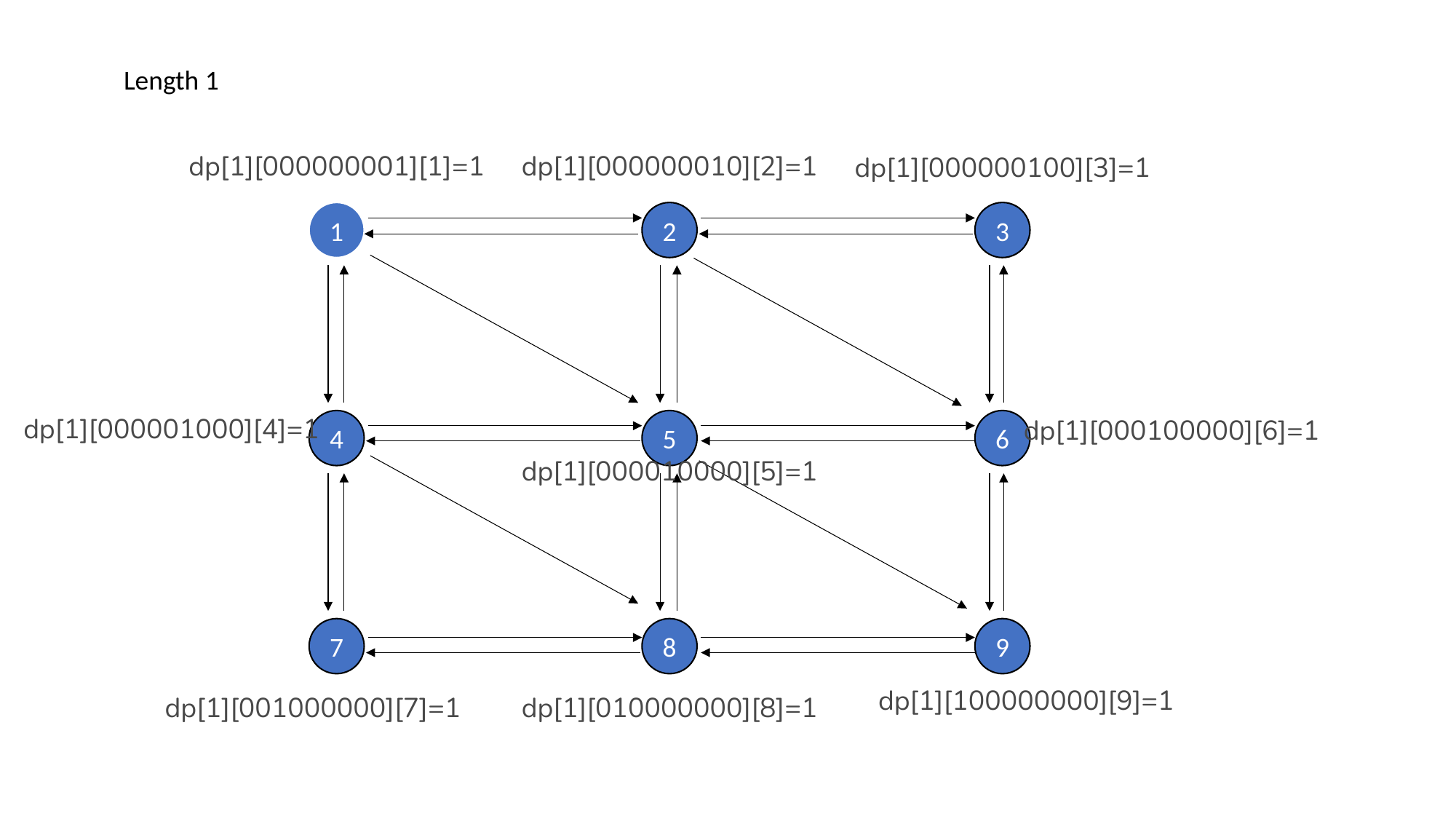

Length 1
dp[1][000000010][2]=1
dp[1][000000001][1]=1
dp[1][000000100][3]=1
1
2
3
dp[1][000001000][4]=1
dp[1][000100000][6]=1
4
5
6
dp[1][000010000][5]=1
7
8
9
dp[1][100000000][9]=1
dp[1][010000000][8]=1
dp[1][001000000][7]=1